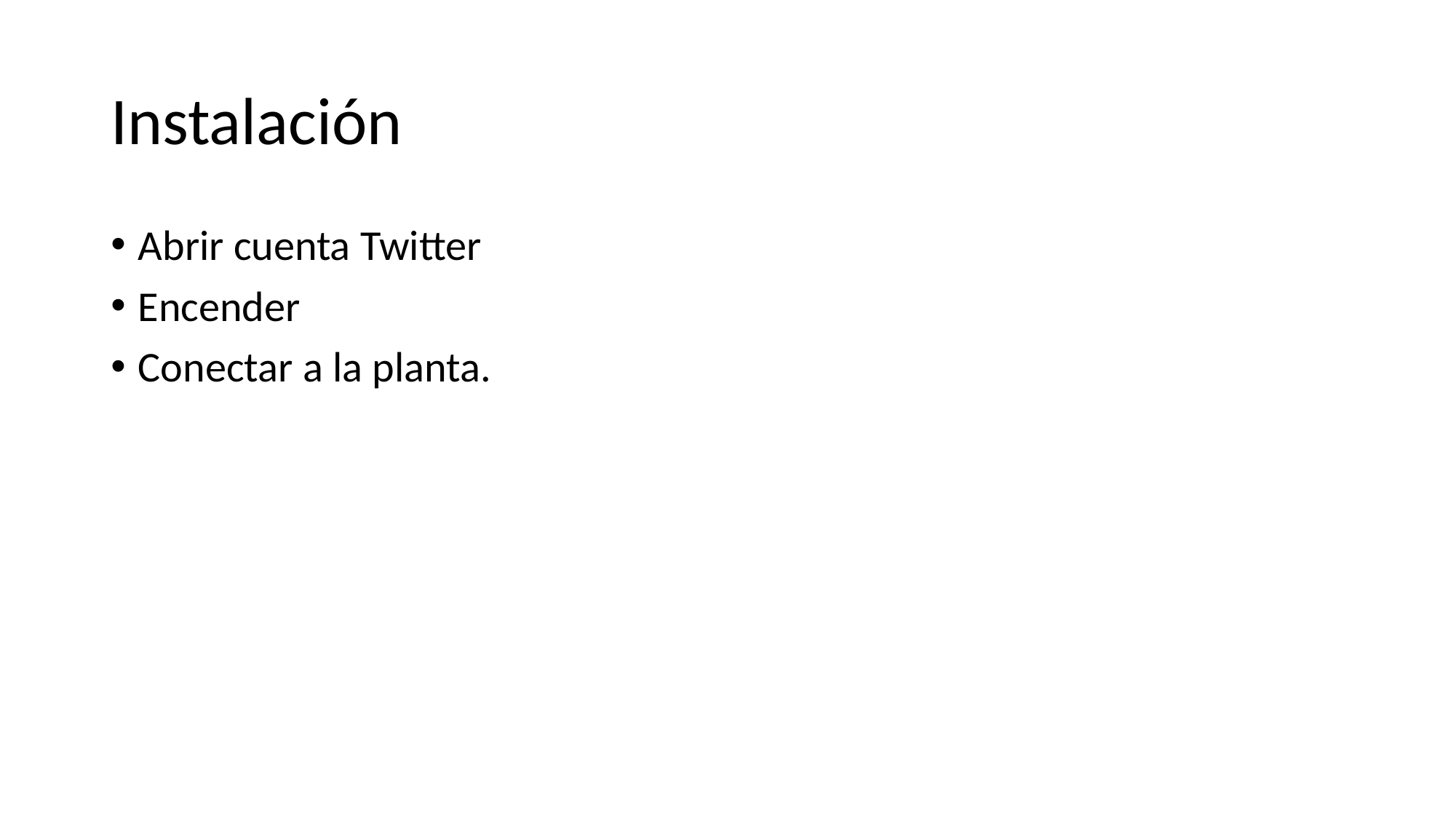

# Instalación
Abrir cuenta Twitter
Encender
Conectar a la planta.